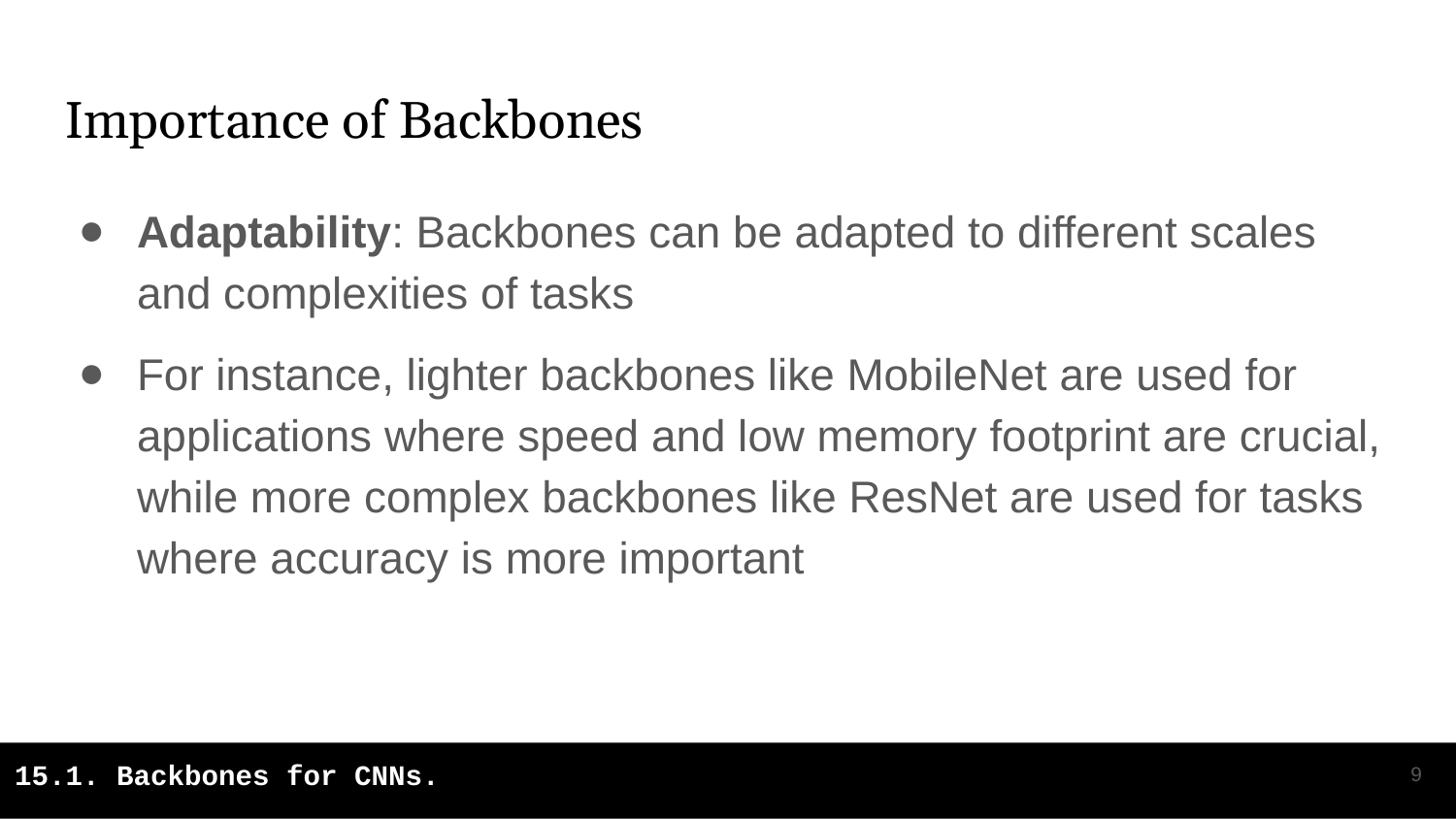

# Importance of Backbones
Adaptability: Backbones can be adapted to different scales and complexities of tasks
For instance, lighter backbones like MobileNet are used for applications where speed and low memory footprint are crucial, while more complex backbones like ResNet are used for tasks where accuracy is more important
9
15.1. Backbones for CNNs.